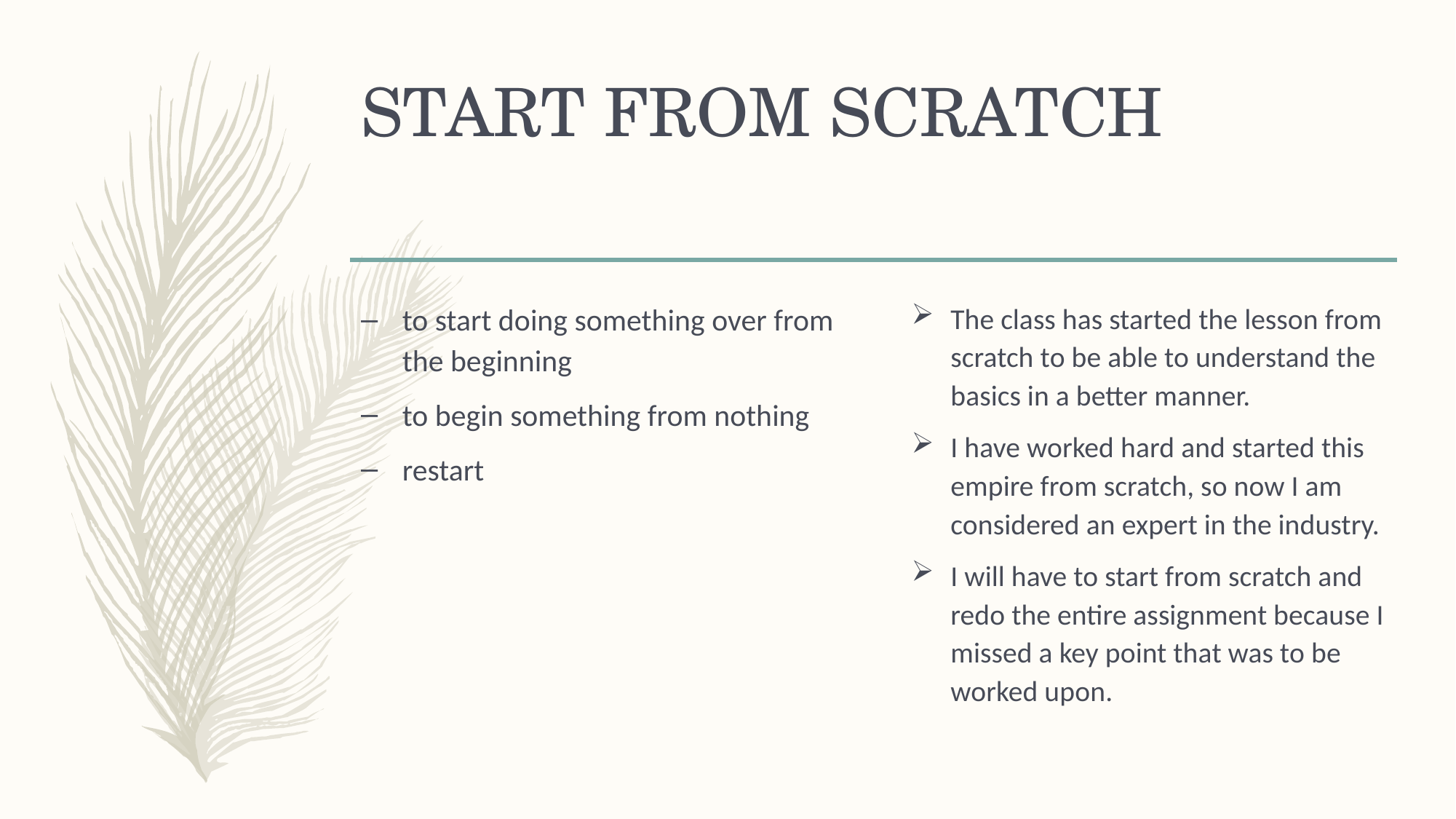

# START FROM SCRATCH
to start doing something over from the beginning
to begin something from nothing
restart
The class has started the lesson from scratch to be able to understand the basics in a better manner.
I have worked hard and started this empire from scratch, so now I am considered an expert in the industry.
I will have to start from scratch and redo the entire assignment because I missed a key point that was to be worked upon.